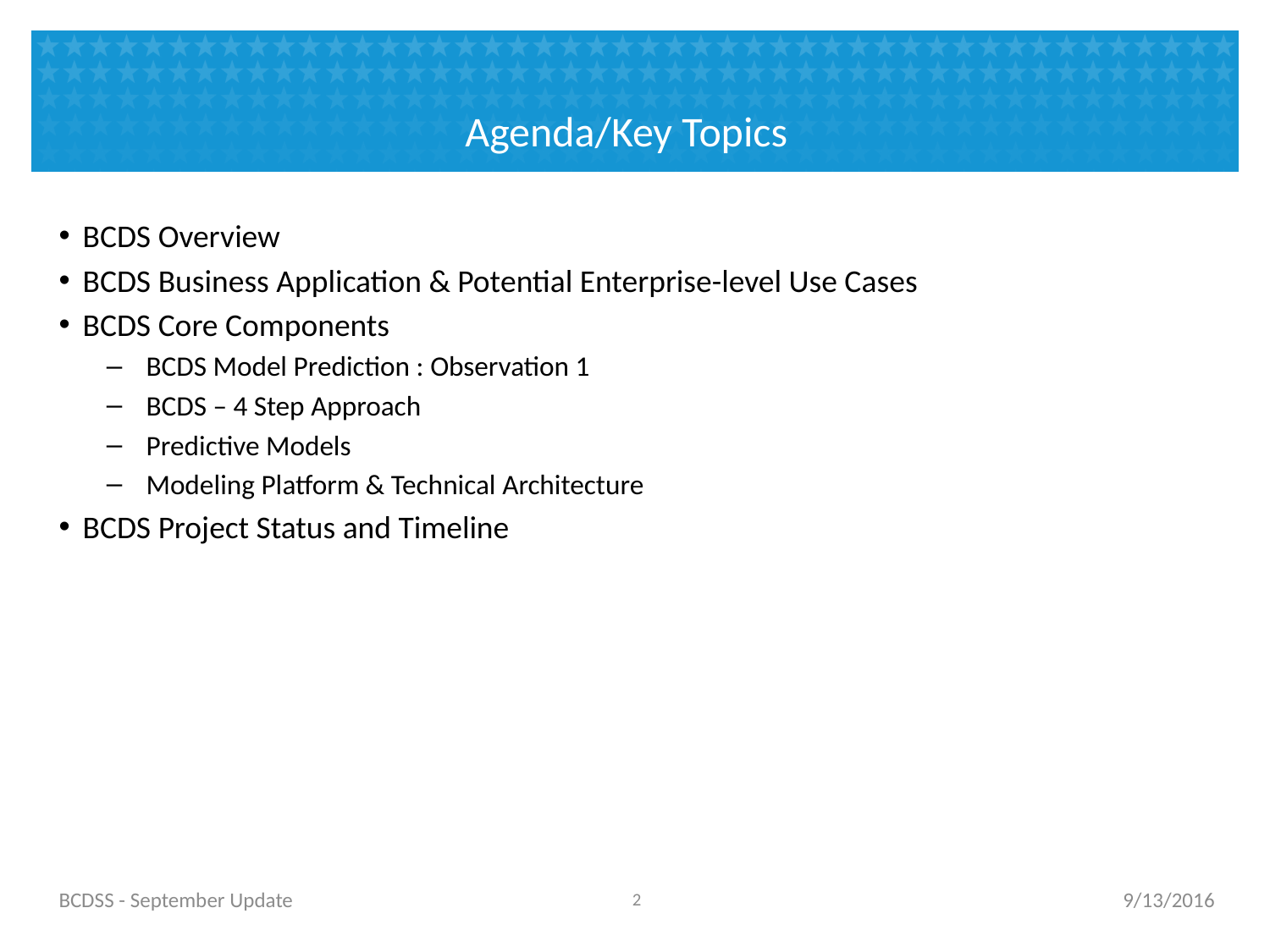

# Agenda/Key Topics
BCDS Overview
BCDS Business Application & Potential Enterprise-level Use Cases
BCDS Core Components
BCDS Model Prediction : Observation 1
BCDS – 4 Step Approach
Predictive Models
Modeling Platform & Technical Architecture
BCDS Project Status and Timeline

BCDSS - September Update
2
9/13/2016